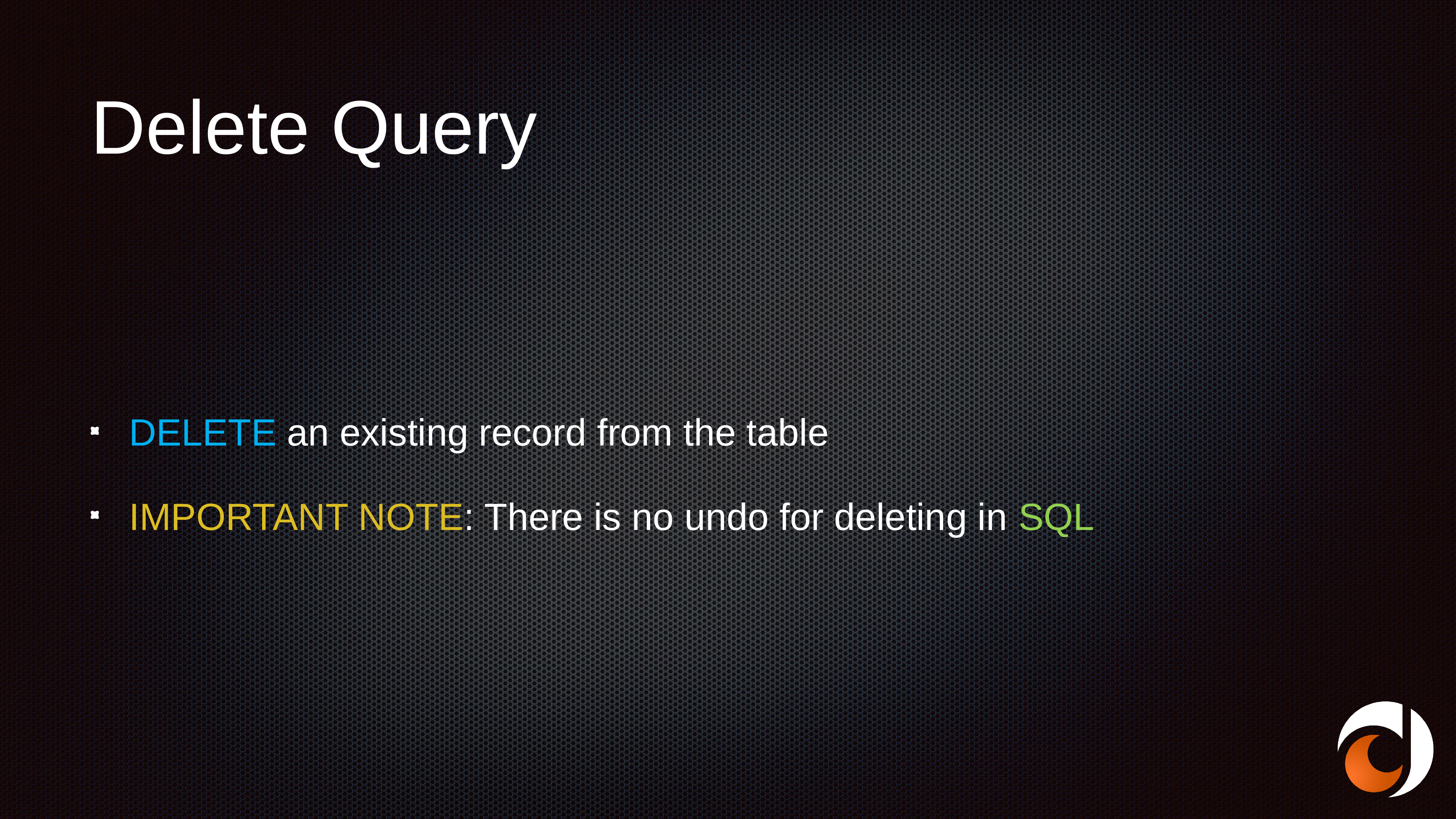

# Delete Query
DELETE an existing record from the table
IMPORTANT NOTE: There is no undo for deleting in SQL